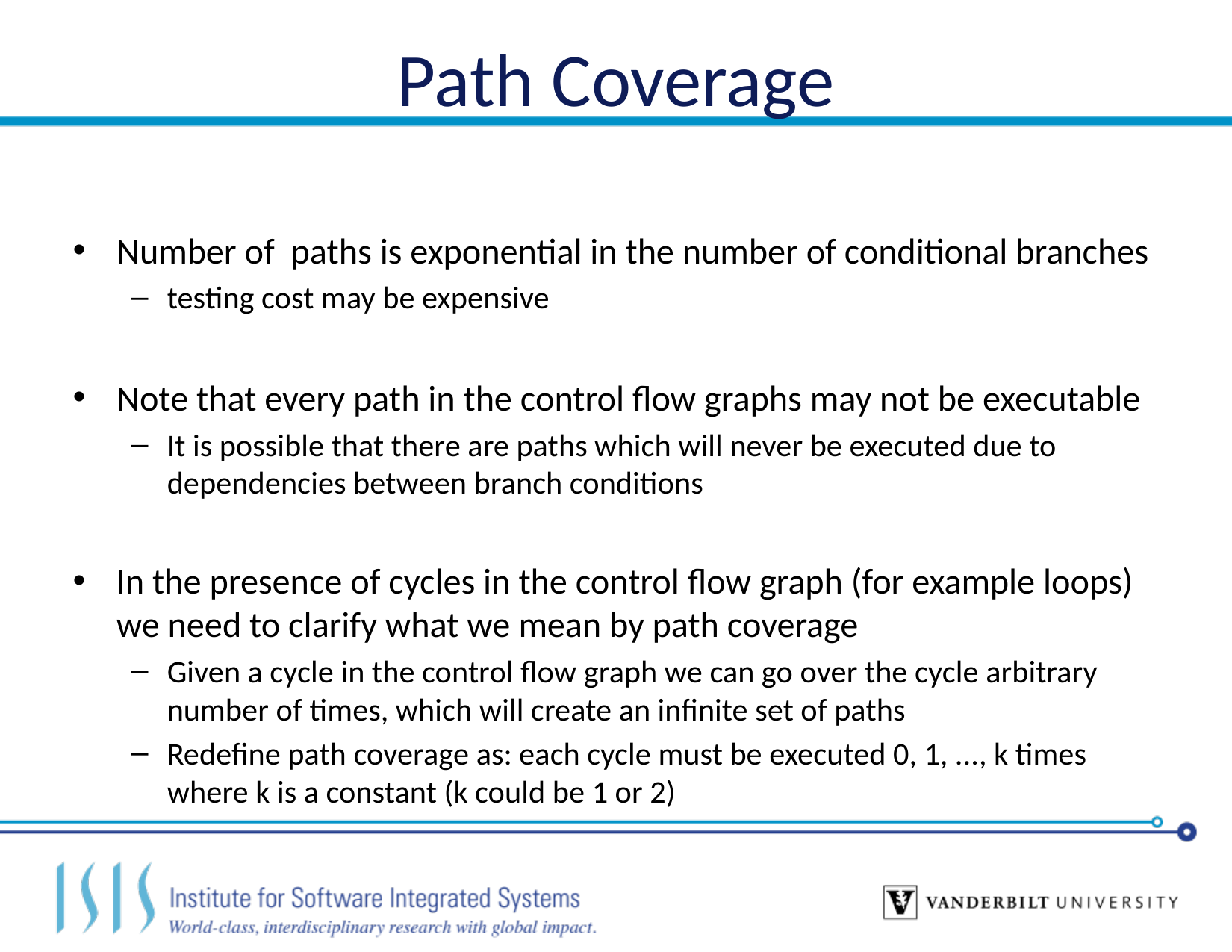

# Path Coverage
Number of  paths is exponential in the number of conditional branches
testing cost may be expensive

Note that every path in the control flow graphs may not be executable
It is possible that there are paths which will never be executed due to dependencies between branch conditions

In the presence of cycles in the control flow graph (for example loops) we need to clarify what we mean by path coverage
Given a cycle in the control flow graph we can go over the cycle arbitrary number of times, which will create an infinite set of paths
Redefine path coverage as: each cycle must be executed 0, 1, ..., k times where k is a constant (k could be 1 or 2)